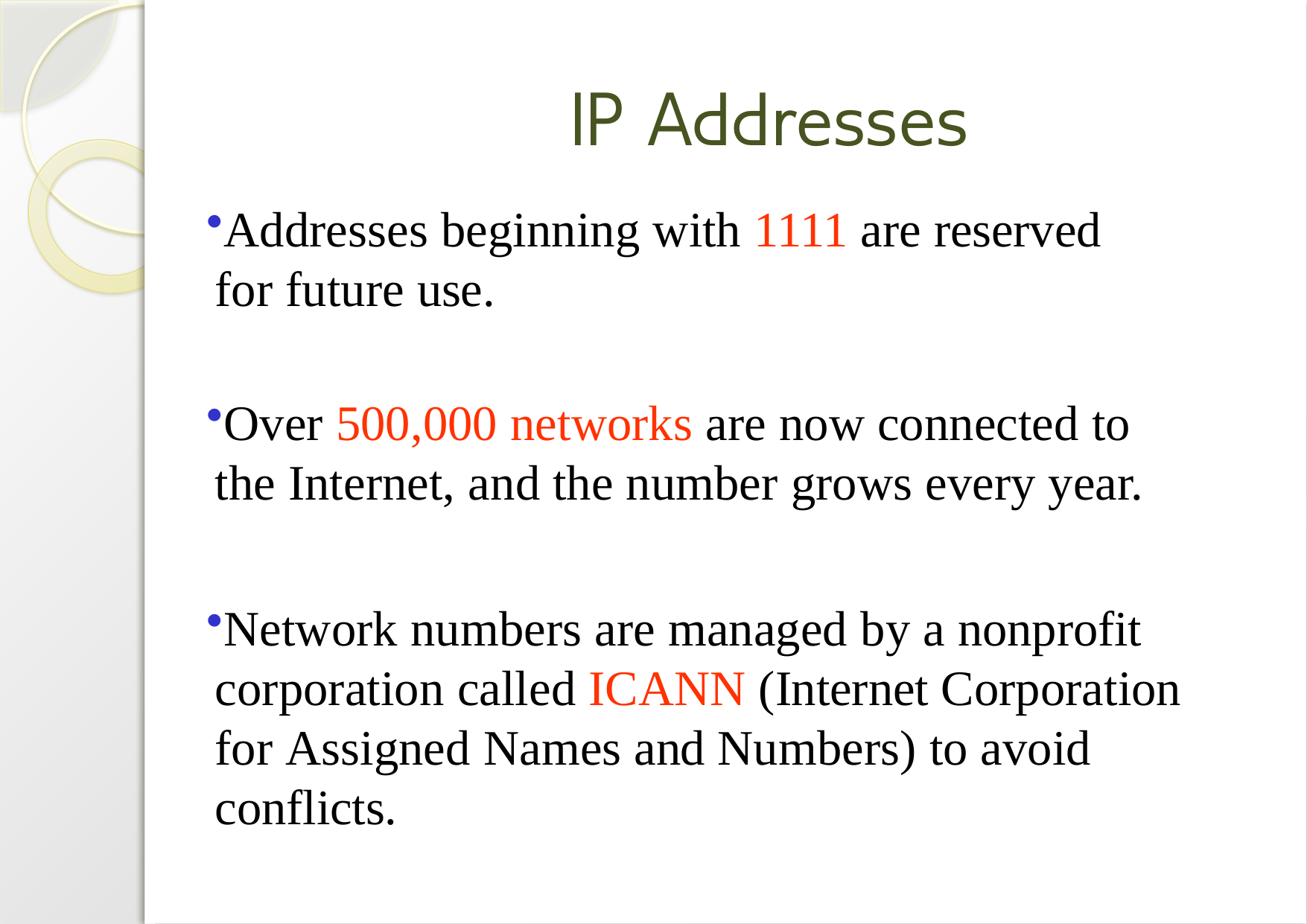

# IP Addresses
	Addresses beginning with 1111 are reserved for future use.

	Over 500,000 networks are now connected to the Internet, and the number grows every year.

	Network numbers are managed by a nonprofit corporation called ICANN (Internet Corporation for Assigned Names and Numbers) to avoid conflicts.